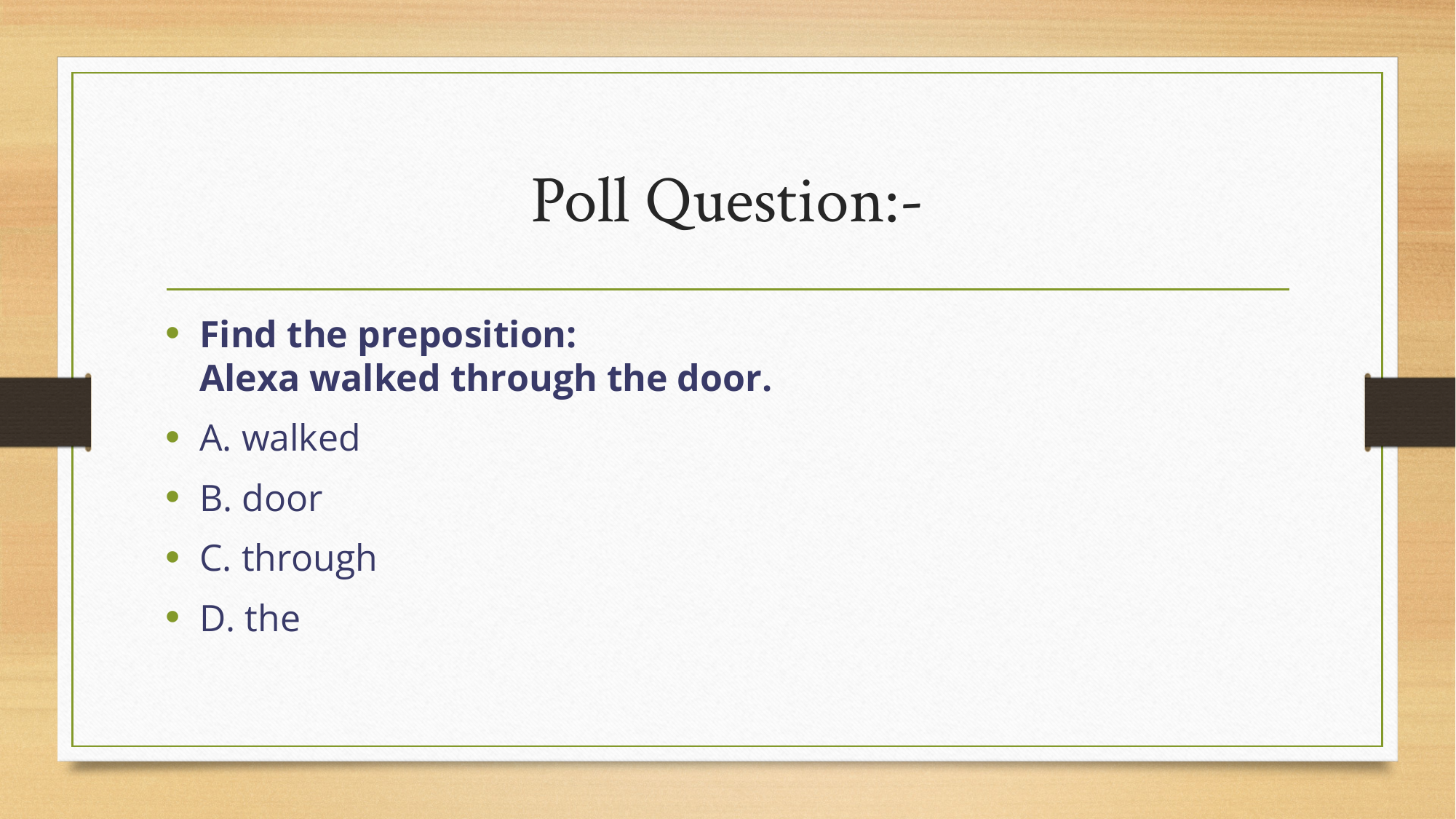

# Poll Question:-
Find the preposition:
Alexa walked through the door.
A. walked
B. door
C. through
D. the